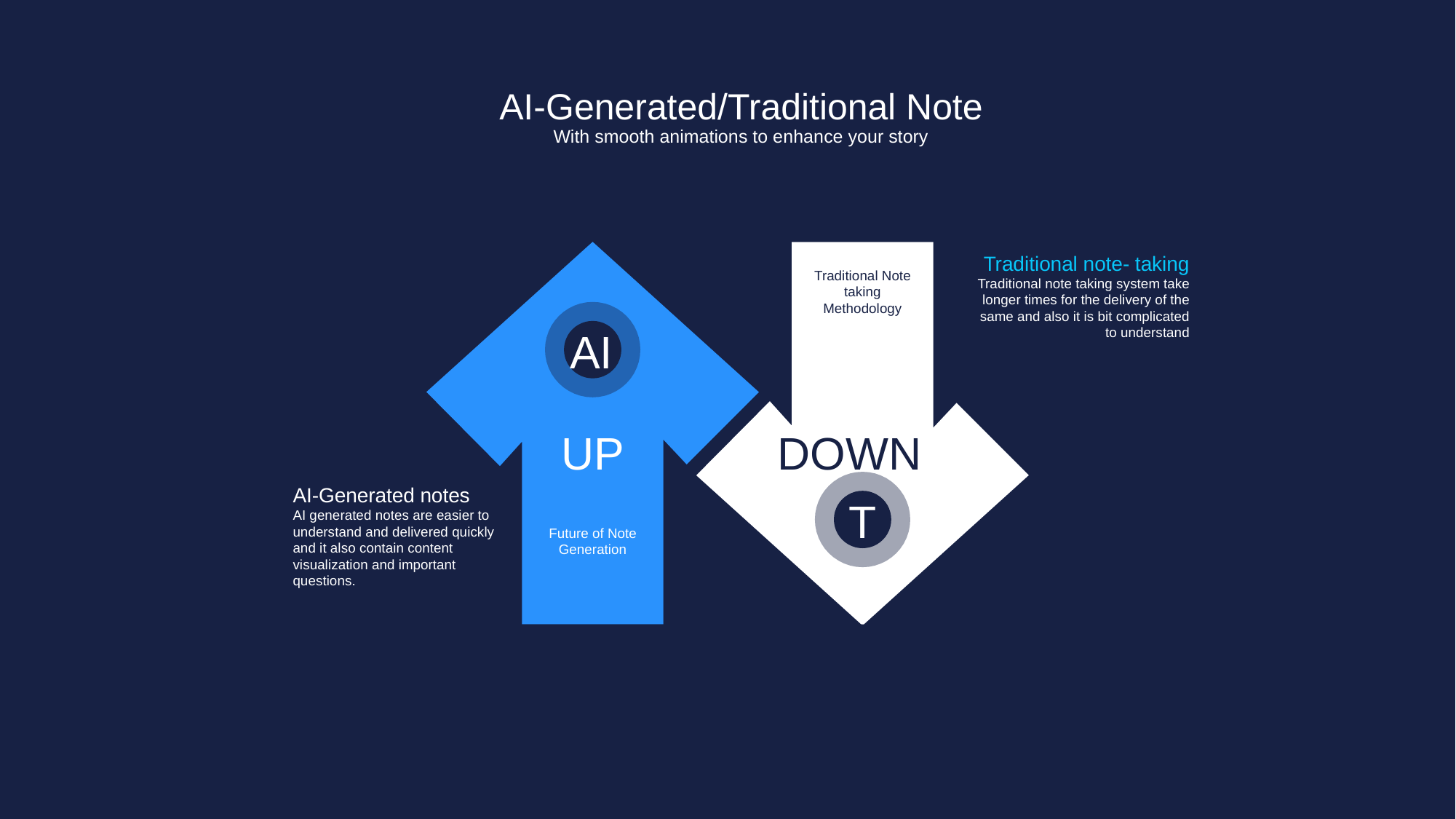

AI-Generated/Traditional Note
With smooth animations to enhance your story

AI

UP
Future of Note Generation

Traditional Note taking Methodology
DOWN
T

Traditional note- taking
Traditional note taking system take longer times for the delivery of the same and also it is bit complicated to understand
AI-Generated notes
AI generated notes are easier to understand and delivered quickly and it also contain content visualization and important questions.